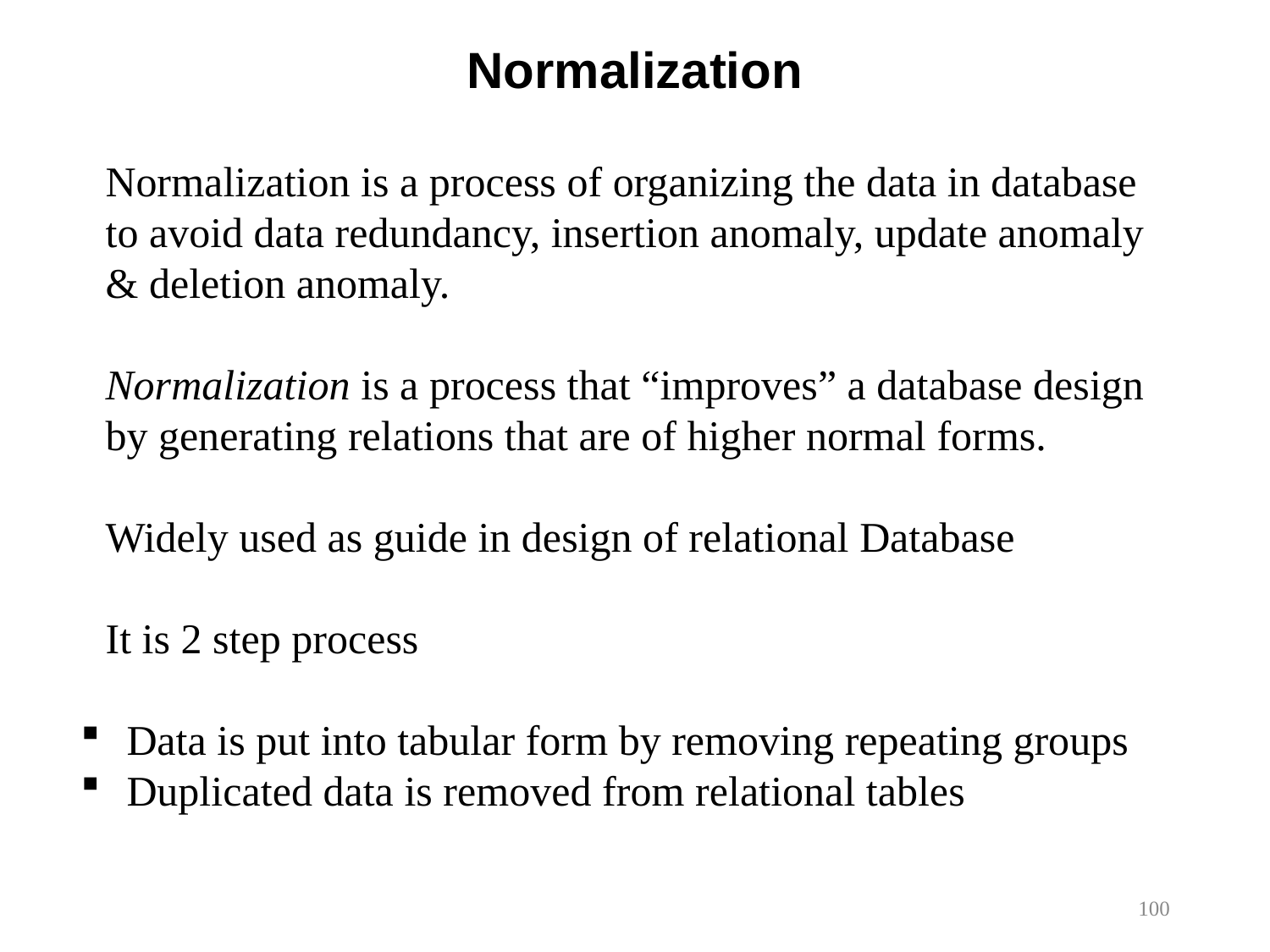

# Normalization
Normalization is a process of organizing the data in database to avoid data redundancy, insertion anomaly, update anomaly & deletion anomaly.

Normalization is a process that “improves” a database design by generating relations that are of higher normal forms.

Widely used as guide in design of relational Database

It is 2 step process

  Data is put into tabular form by removing repeating groups
  Duplicated data is removed from relational tables
100